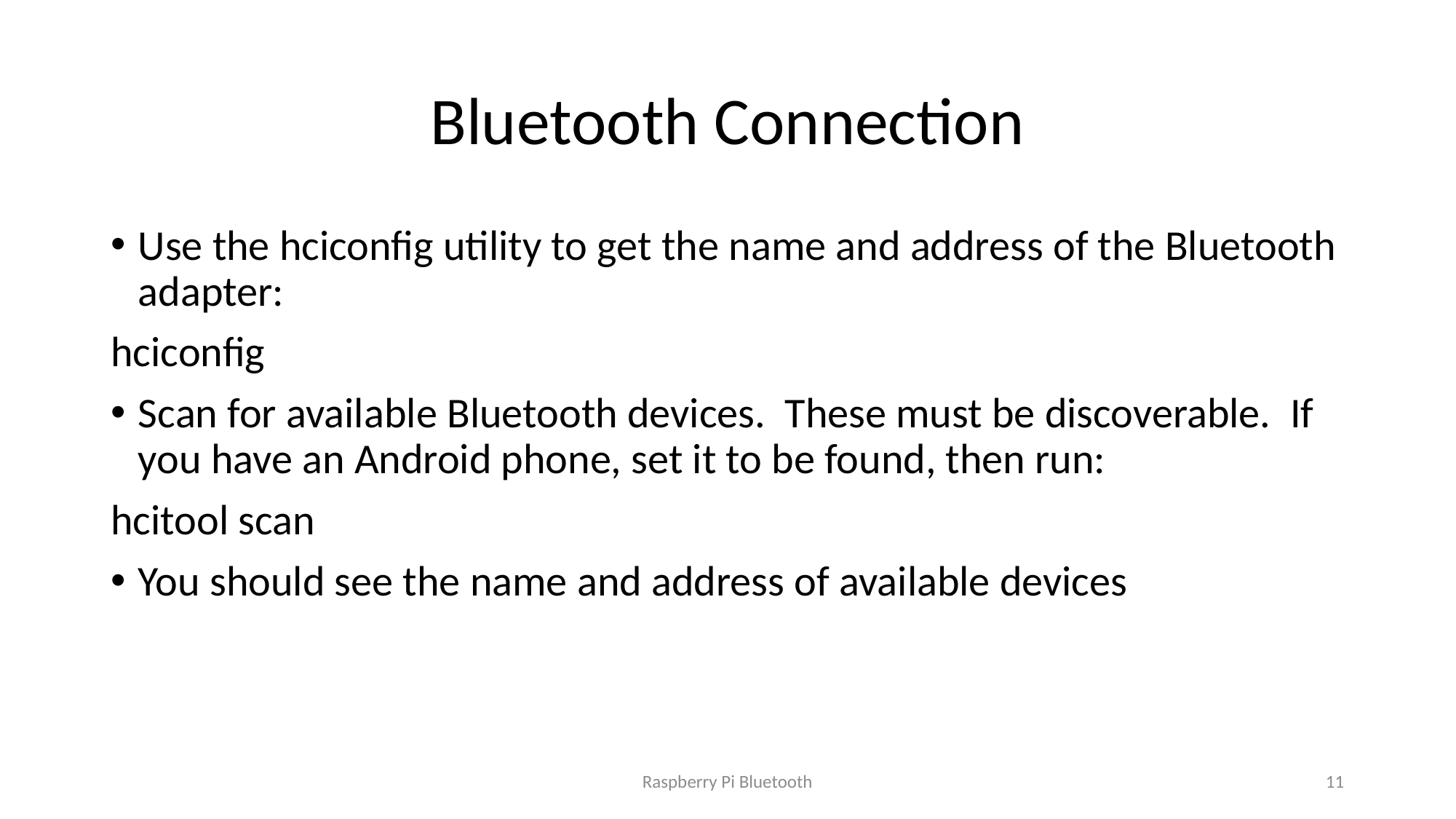

# Bluetooth Connection
Use the hciconfig utility to get the name and address of the Bluetooth adapter:
hciconfig
Scan for available Bluetooth devices.  These must be discoverable.  If you have an Android phone, set it to be found, then run:
hcitool scan
You should see the name and address of available devices
Raspberry Pi Bluetooth
11